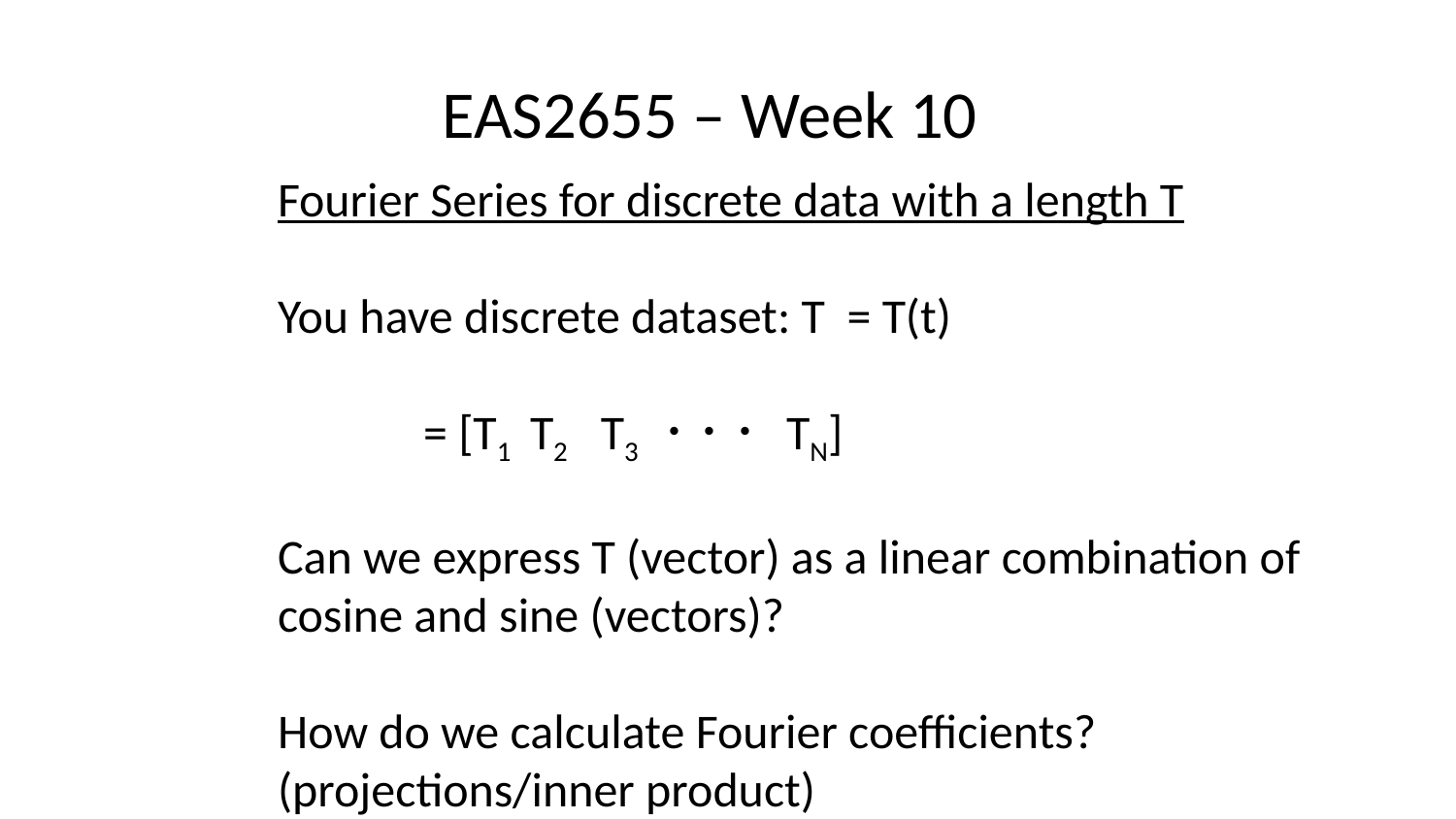

# EAS2655 – Week 10
Fourier Series for discrete data with a length T

You have discrete dataset: T  = T(t)
    								= [T1   T2   T3  ･ ･ ･  TN]

Can we express T (vector) as a linear combination of cosine and sine (vectors)?

How do we calculate Fourier coefficients?
(projections/inner product)